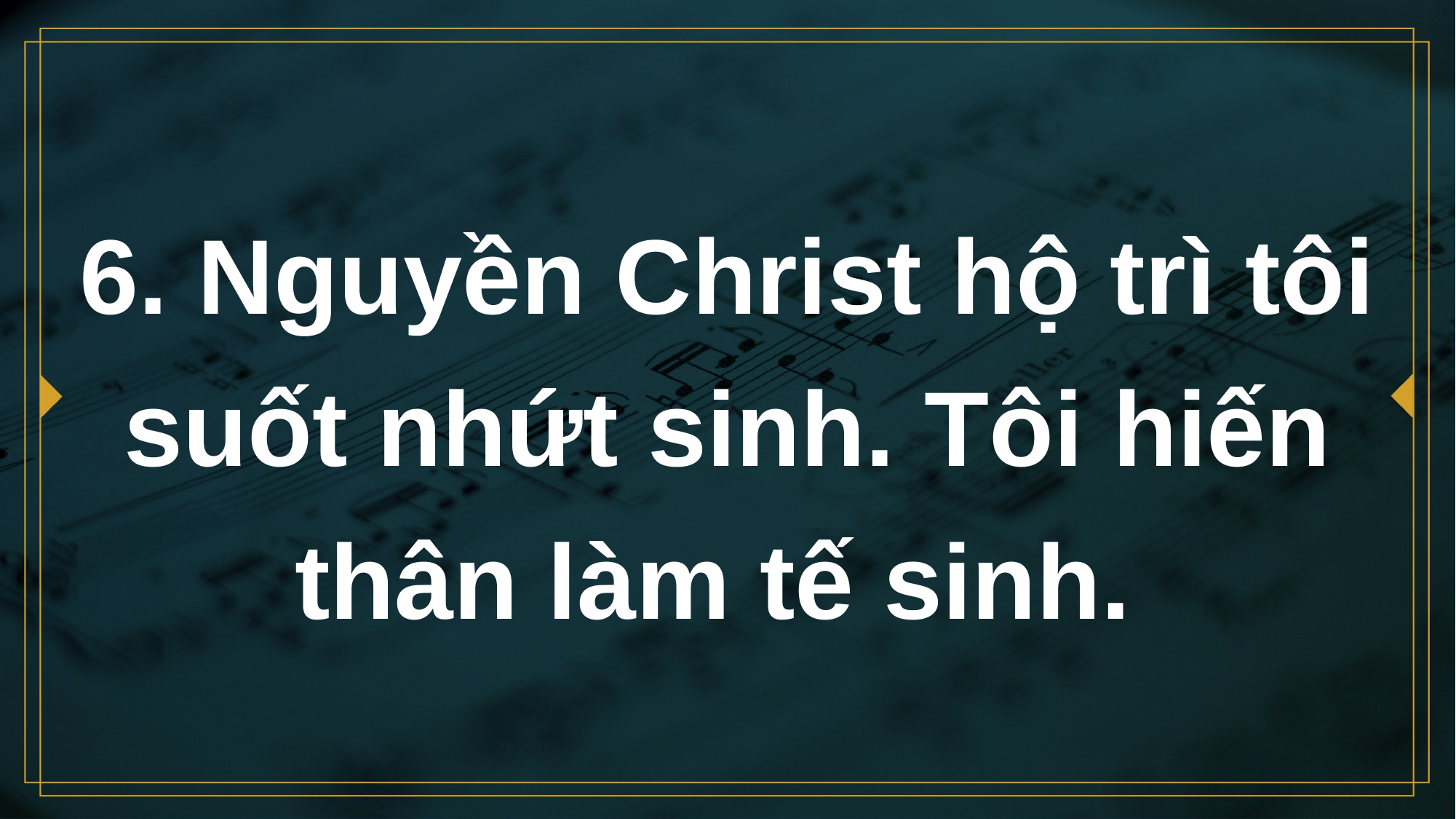

# 6. Nguyền Christ hộ trì tôi suốt nhứt sinh. Tôi hiến thân làm tế sinh.